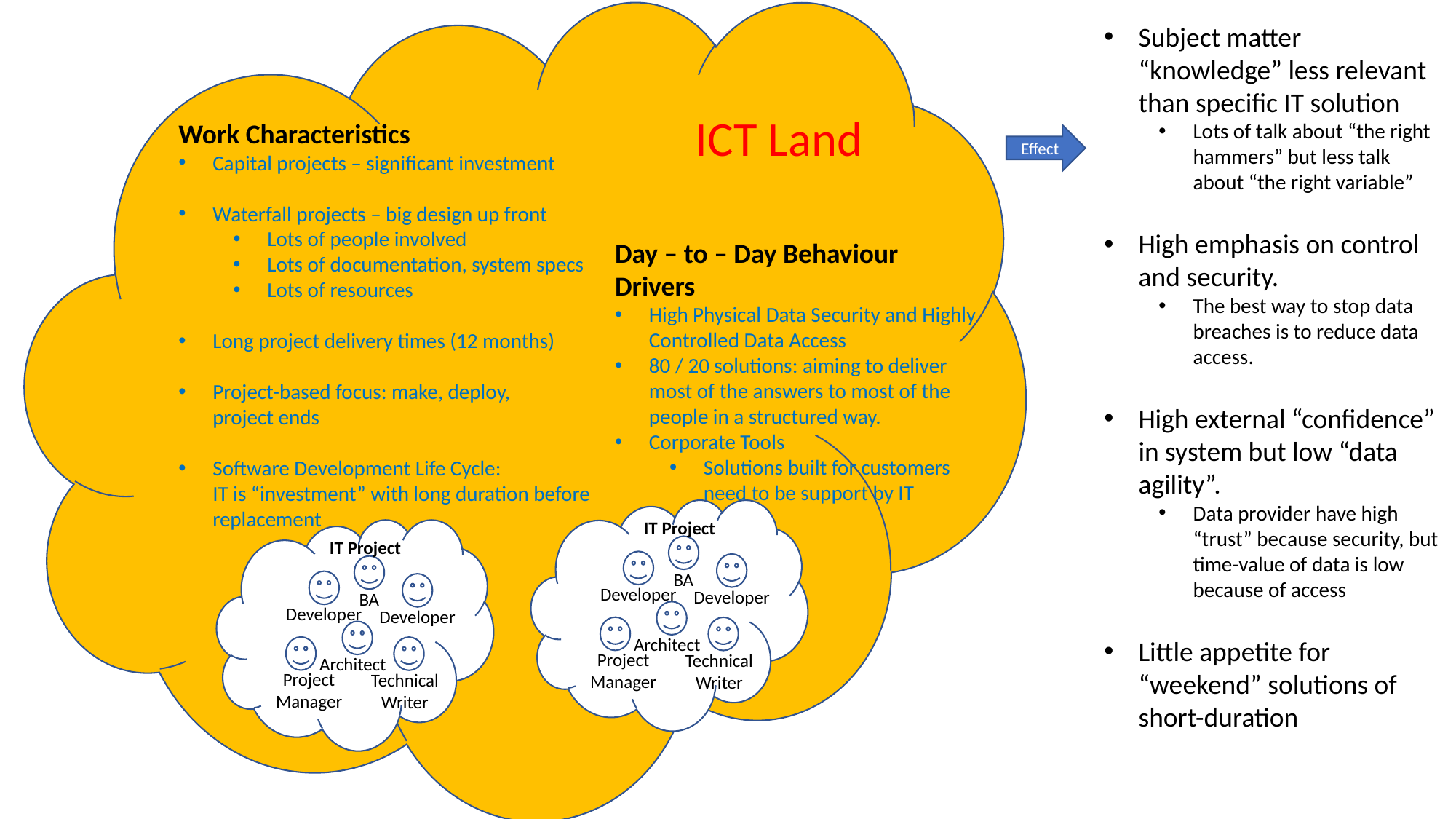

Subject matter “knowledge” less relevant than specific IT solution
Lots of talk about “the right hammers” but less talk about “the right variable”

High emphasis on control and security.
The best way to stop data breaches is to reduce data access.

High external “confidence” in system but low “data agility”.
Data provider have high “trust” because security, but time-value of data is low because of access

Little appetite for “weekend” solutions of short-duration
ICT Land
Work Characteristics
Capital projects – significant investment

Waterfall projects – big design up front
Lots of people involved
Lots of documentation, system specs
Lots of resources

Long project delivery times (12 months)

Project-based focus: make, deploy,
project ends

Software Development Life Cycle:
IT is “investment” with long duration before replacement

Effect
Day – to – Day Behaviour Drivers
High Physical Data Security and Highly Controlled Data Access
80 / 20 solutions: aiming to deliver most of the answers to most of the people in a structured way.
Corporate Tools
Solutions built for customers need to be support by IT

IT Project

BA
Developer
Developer

Architect
Project
Manager
Technical
Writer

IT Project

BA
Developer
Developer

Architect
Project
Manager
Technical
Writer